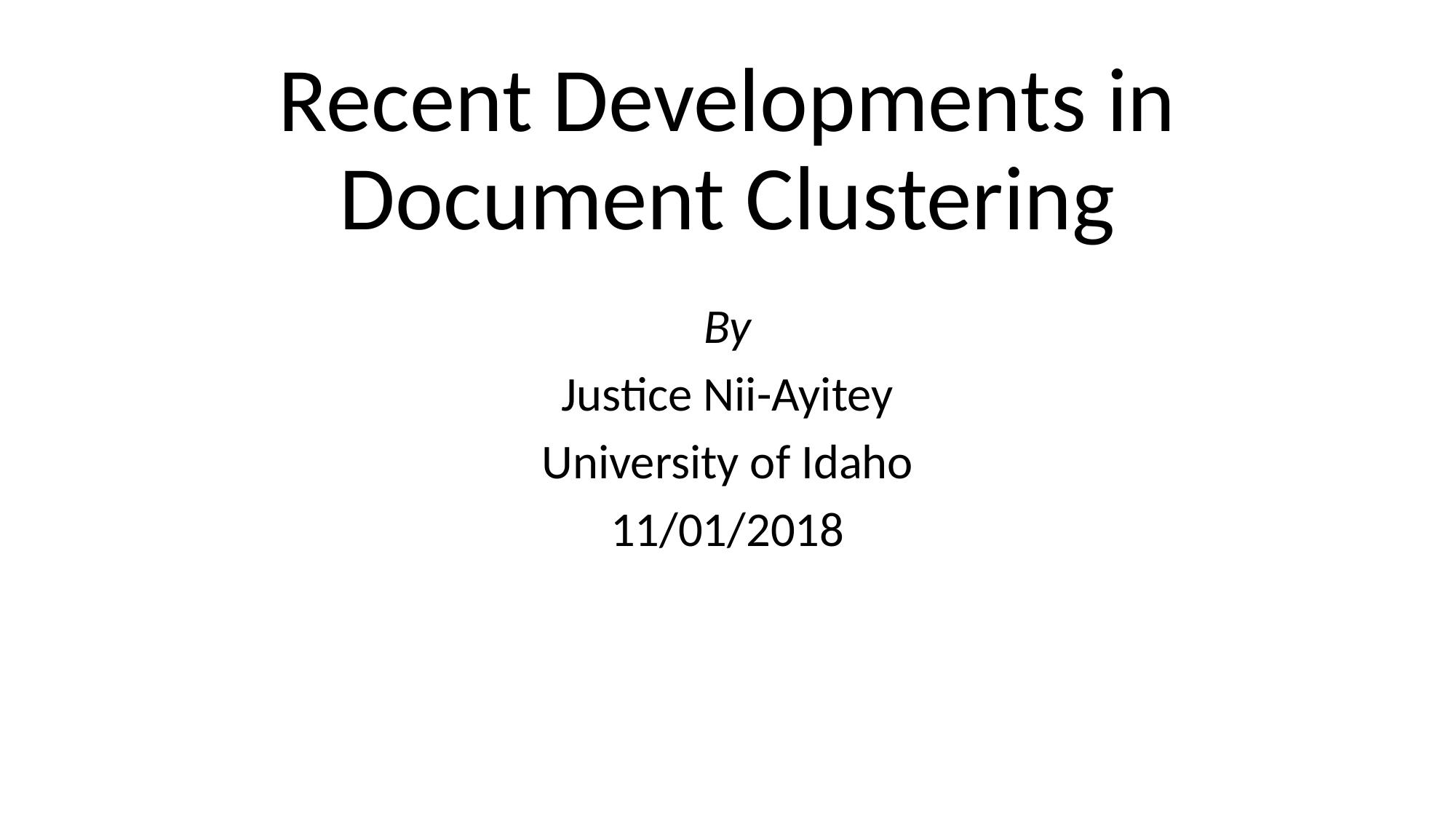

# Recent Developments in Document Clustering
By
Justice Nii-Ayitey
University of Idaho
11/01/2018